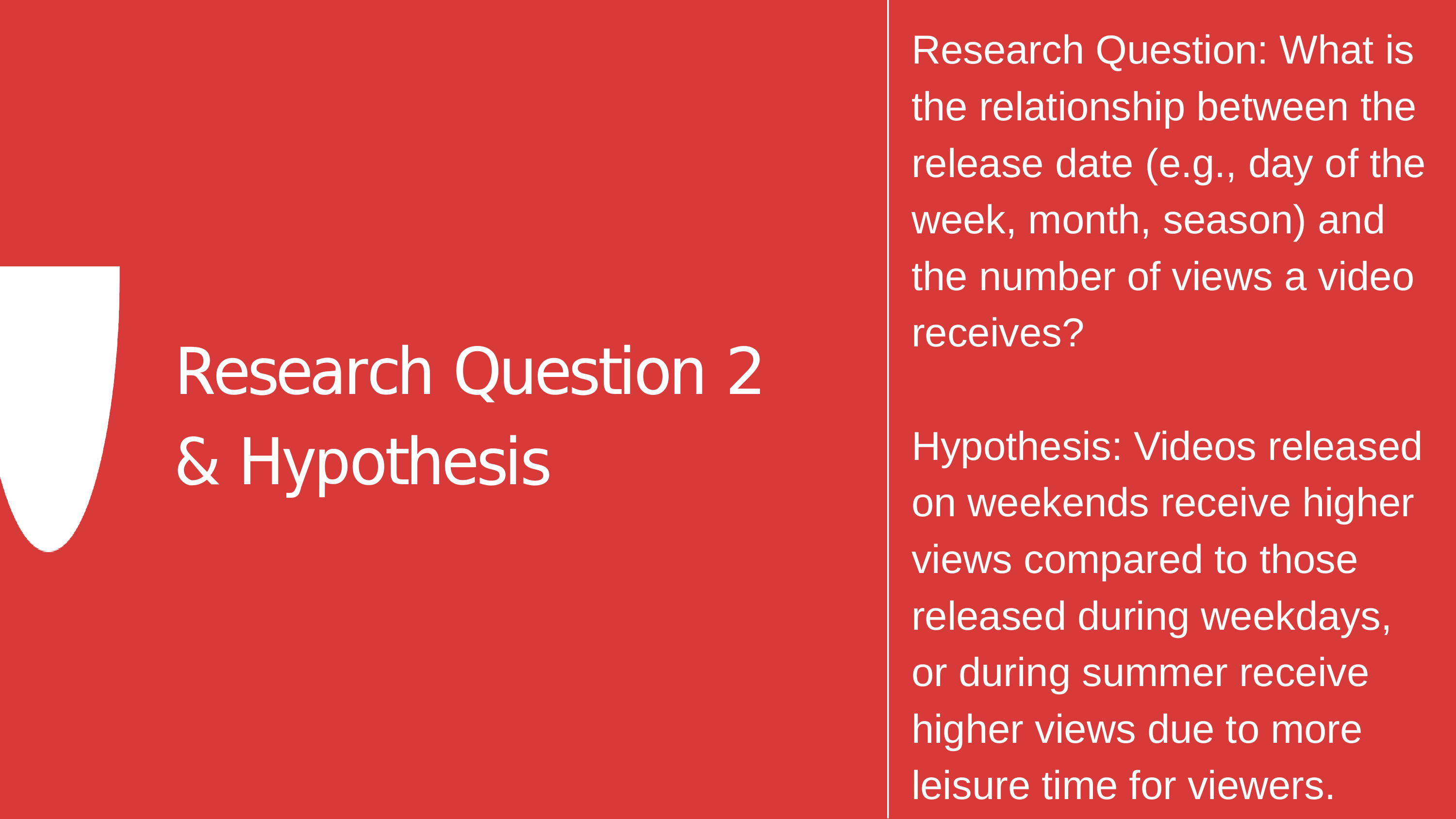

Research Question: What is the relationship between the release date (e.g., day of the week, month, season) and the number of views a video receives?

Hypothesis: Videos released on weekends receive higher views compared to those released during weekdays, or during summer receive higher views due to more leisure time for viewers.
Research Question 2 & Hypothesis